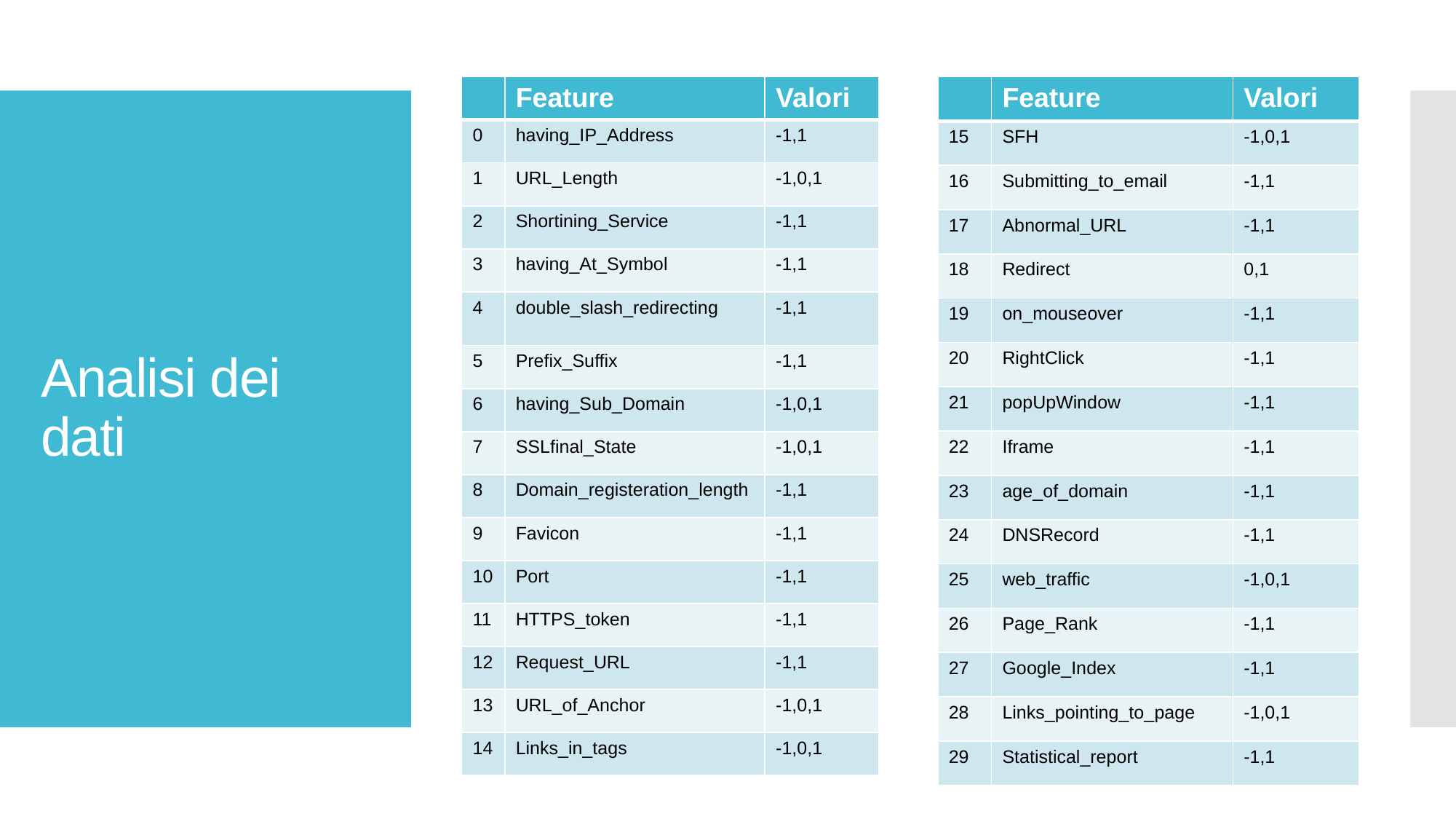

|  | Feature | Valori |
| --- | --- | --- |
| 0 | having\_IP\_Address | -1,1 |
| 1 | URL\_Length | -1,0,1 |
| 2 | Shortining\_Service | -1,1 |
| 3 | having\_At\_Symbol | -1,1 |
| 4 | double\_slash\_redirecting | -1,1 |
| 5 | Prefix\_Suffix | -1,1 |
| 6 | having\_Sub\_Domain | -1,0,1 |
| 7 | SSLfinal\_State | -1,0,1 |
| 8 | Domain\_registeration\_length | -1,1 |
| 9 | Favicon | -1,1 |
| 10 | Port | -1,1 |
| 11 | HTTPS\_token | -1,1 |
| 12 | Request\_URL | -1,1 |
| 13 | URL\_of\_Anchor | -1,0,1 |
| 14 | Links\_in\_tags | -1,0,1 |
|  | Feature | Valori |
| --- | --- | --- |
| 15 | SFH | -1,0,1 |
| 16 | Submitting\_to\_email | -1,1 |
| 17 | Abnormal\_URL | -1,1 |
| 18 | Redirect | 0,1 |
| 19 | on\_mouseover | -1,1 |
| 20 | RightClick | -1,1 |
| 21 | popUpWindow | -1,1 |
| 22 | Iframe | -1,1 |
| 23 | age\_of\_domain | -1,1 |
| 24 | DNSRecord | -1,1 |
| 25 | web\_traffic | -1,0,1 |
| 26 | Page\_Rank | -1,1 |
| 27 | Google\_Index | -1,1 |
| 28 | Links\_pointing\_to\_page | -1,0,1 |
| 29 | Statistical\_report | -1,1 |
# Analisi dei dati